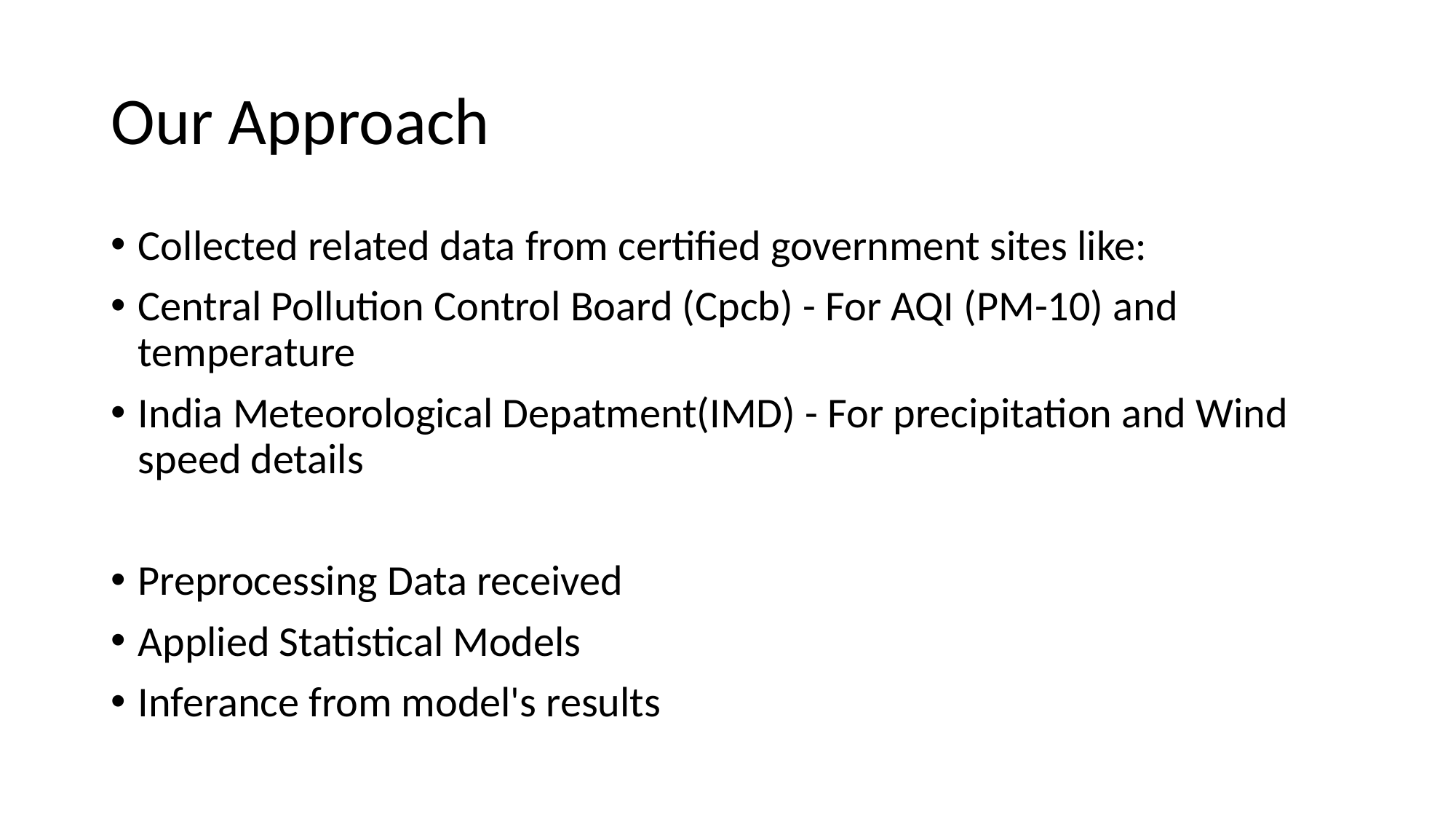

# Our Approach
Collected related data from certified government sites like:
Central Pollution Control Board (Cpcb) - For AQI (PM-10) and temperature
India Meteorological Depatment(IMD) - For precipitation and Wind speed details

Preprocessing Data received
Applied Statistical Models
Inferance from model's results